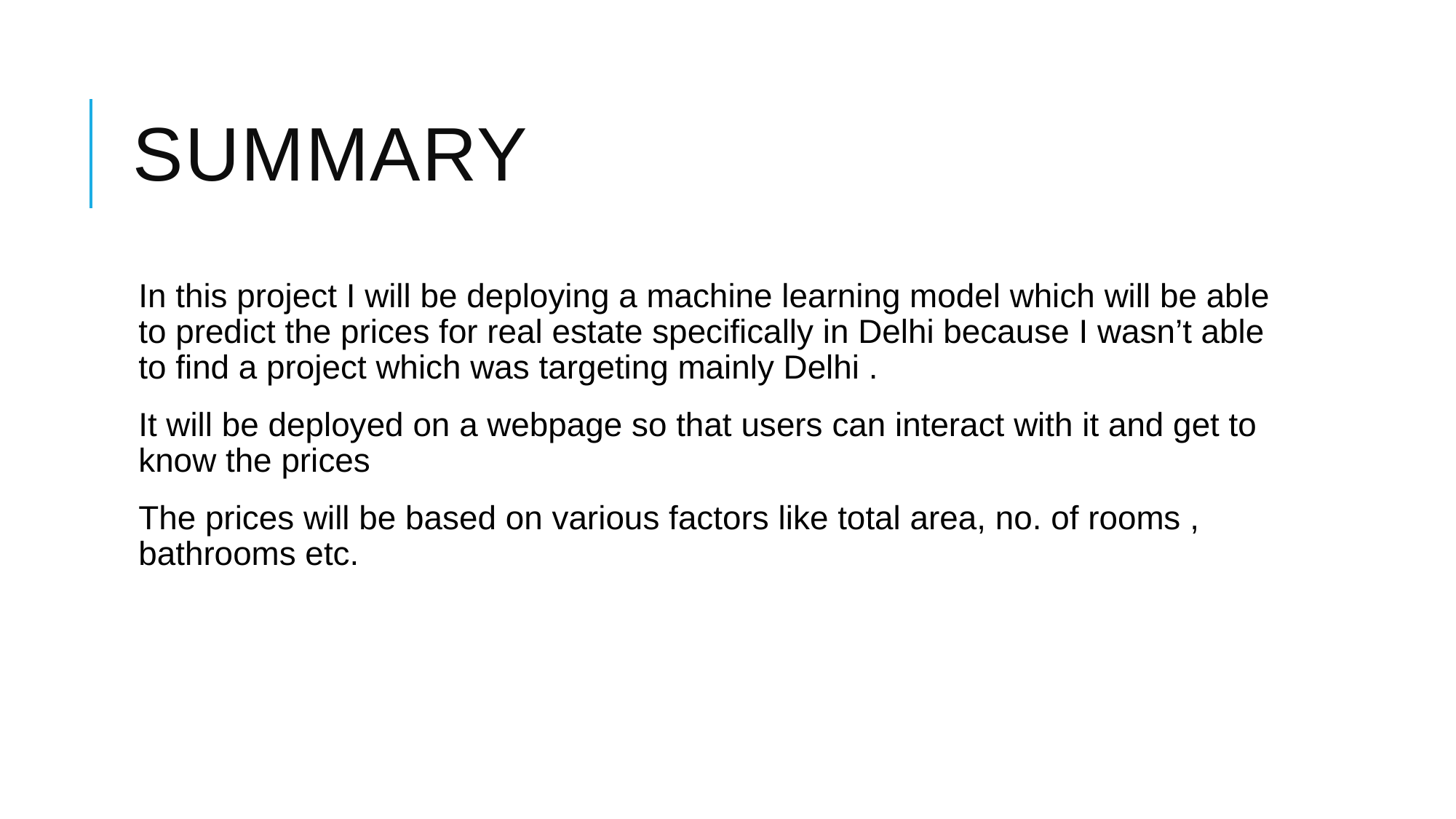

# SUMMARY
In this project I will be deploying a machine learning model which will be able to predict the prices for real estate specifically in Delhi because I wasn’t able to find a project which was targeting mainly Delhi .
It will be deployed on a webpage so that users can interact with it and get to know the prices
The prices will be based on various factors like total area, no. of rooms , bathrooms etc.